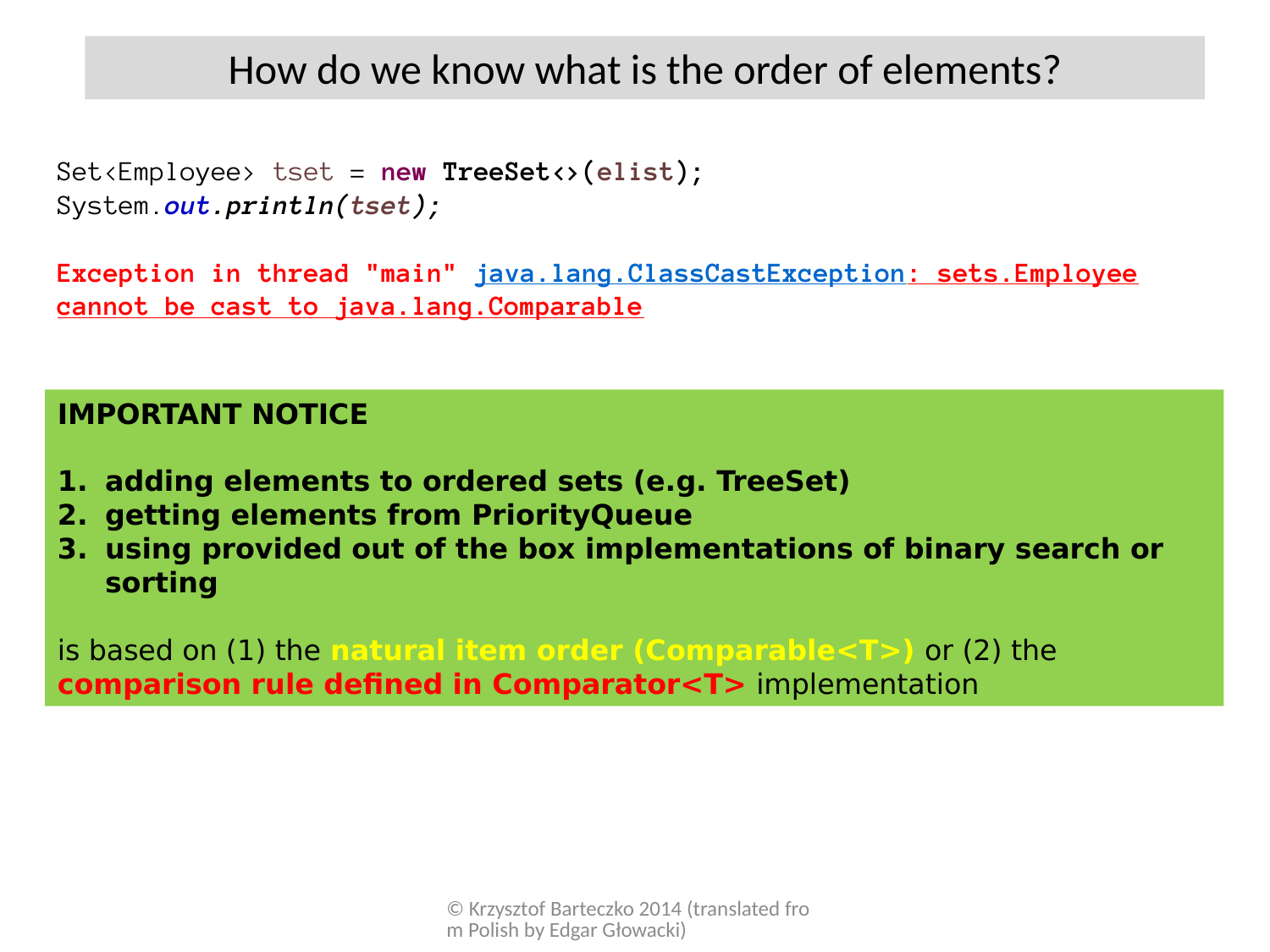

How do we know what is the order of elements?
Set<Employee> tset = new TreeSet<>(elist);
System.out.println(tset);

Exception in thread "main" java.lang.ClassCastException: sets.Employee cannot be cast to java.lang.Comparable
IMPORTANT NOTICE

adding elements to ordered sets (e.g. TreeSet)
getting elements from PriorityQueue
using provided out of the box implementations of binary search or sorting

is based on (1) the natural item order (Comparable<T>) or (2) the comparison rule defined in Comparator<T> implementation
© Krzysztof Barteczko 2014 (translated from Polish by Edgar Głowacki)